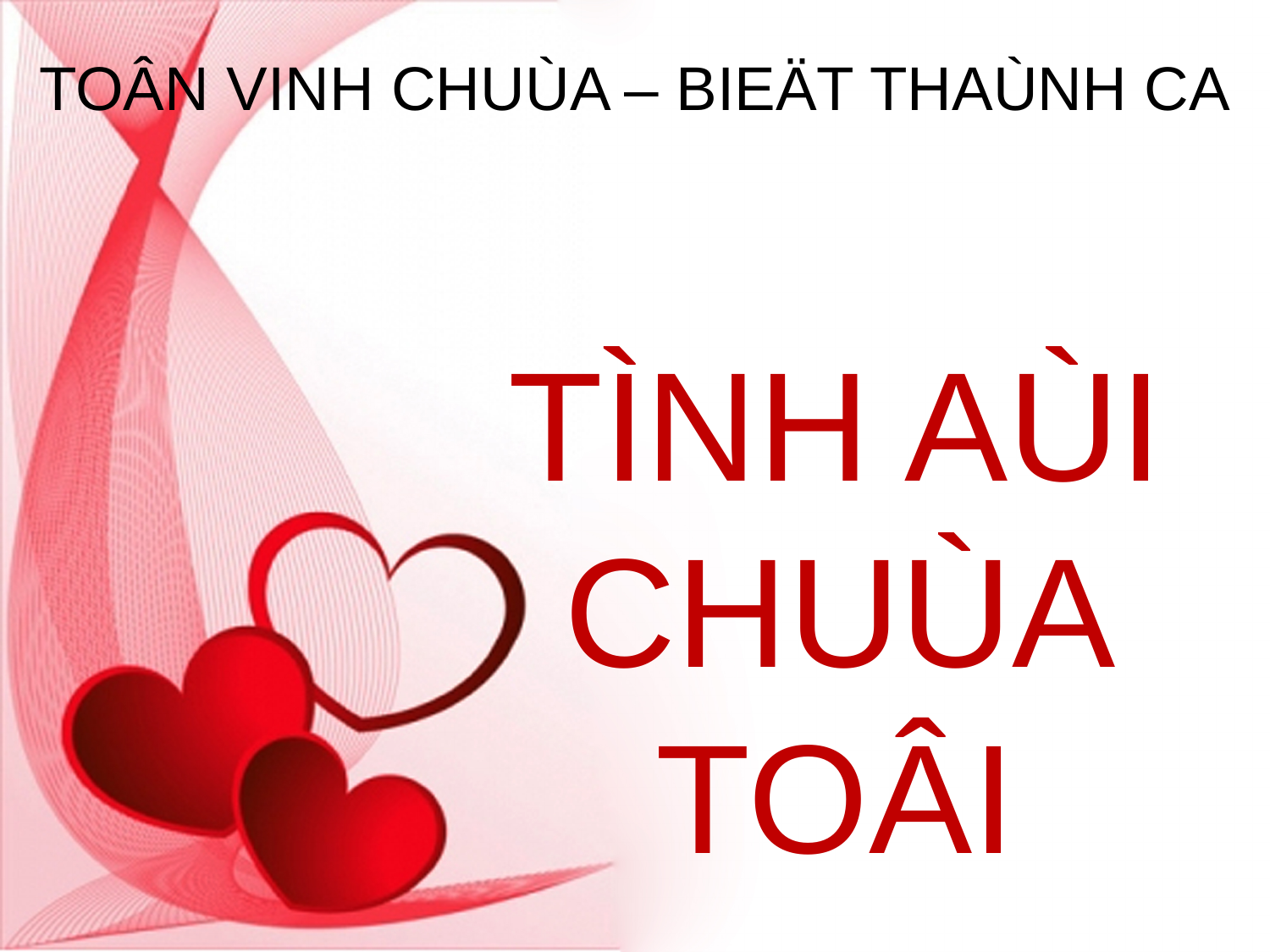

TOÂN VINH CHUÙA – BIEÄT THAÙNH CA
TÌNH AÙI CHUÙA TOÂI